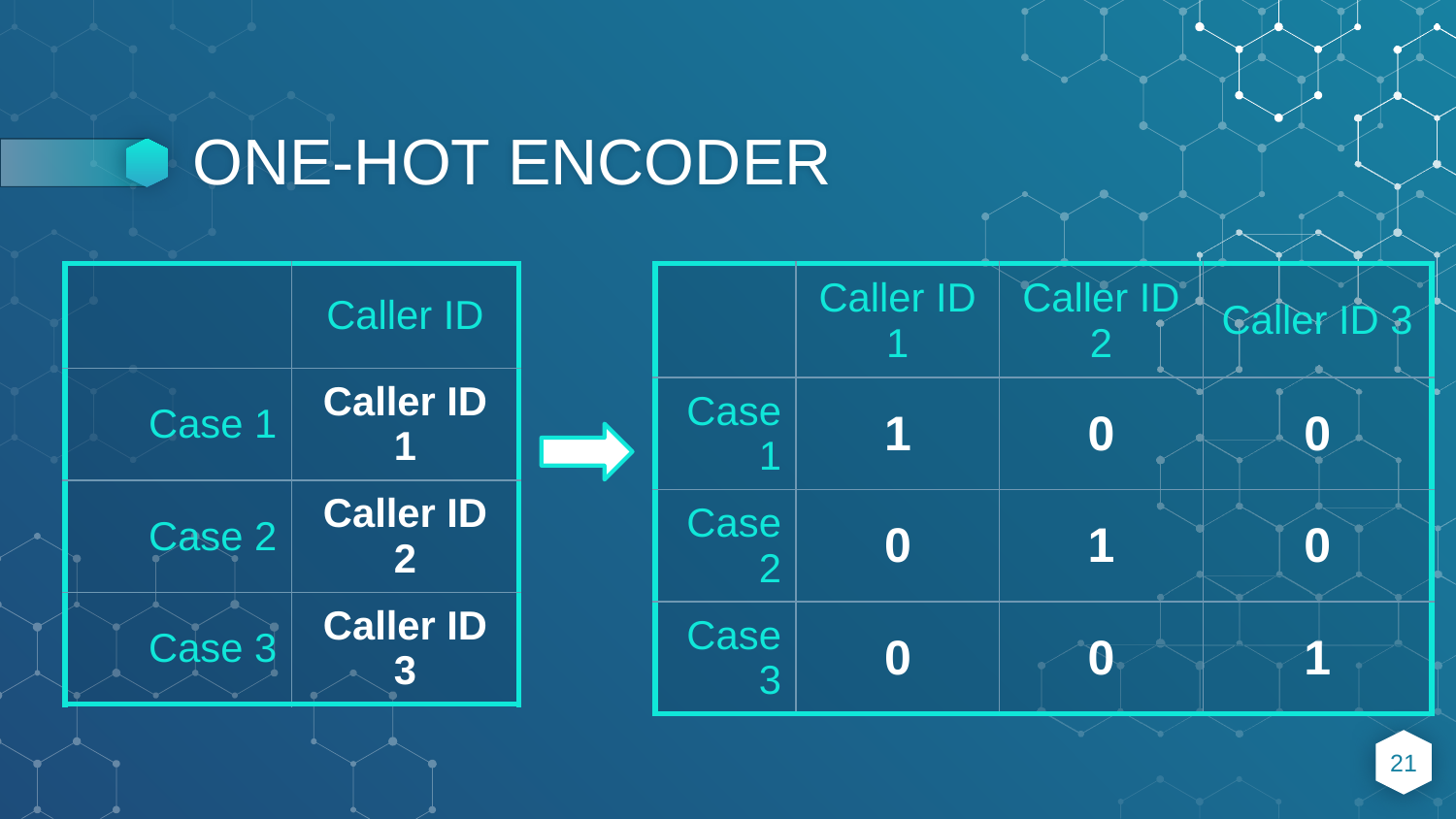

# ONE-HOT ENCODER
|  | Caller ID |
| --- | --- |
| Case 1 | Caller ID 1 |
| Case 2 | Caller ID 2 |
| Case 3 | Caller ID 3 |
|  | Caller ID 1 | Caller ID 2 | Caller ID 3 |
| --- | --- | --- | --- |
| Case 1 | 1 | 0 | 0 |
| Case 2 | 0 | 1 | 0 |
| Case 3 | 0 | 0 | 1 |

21